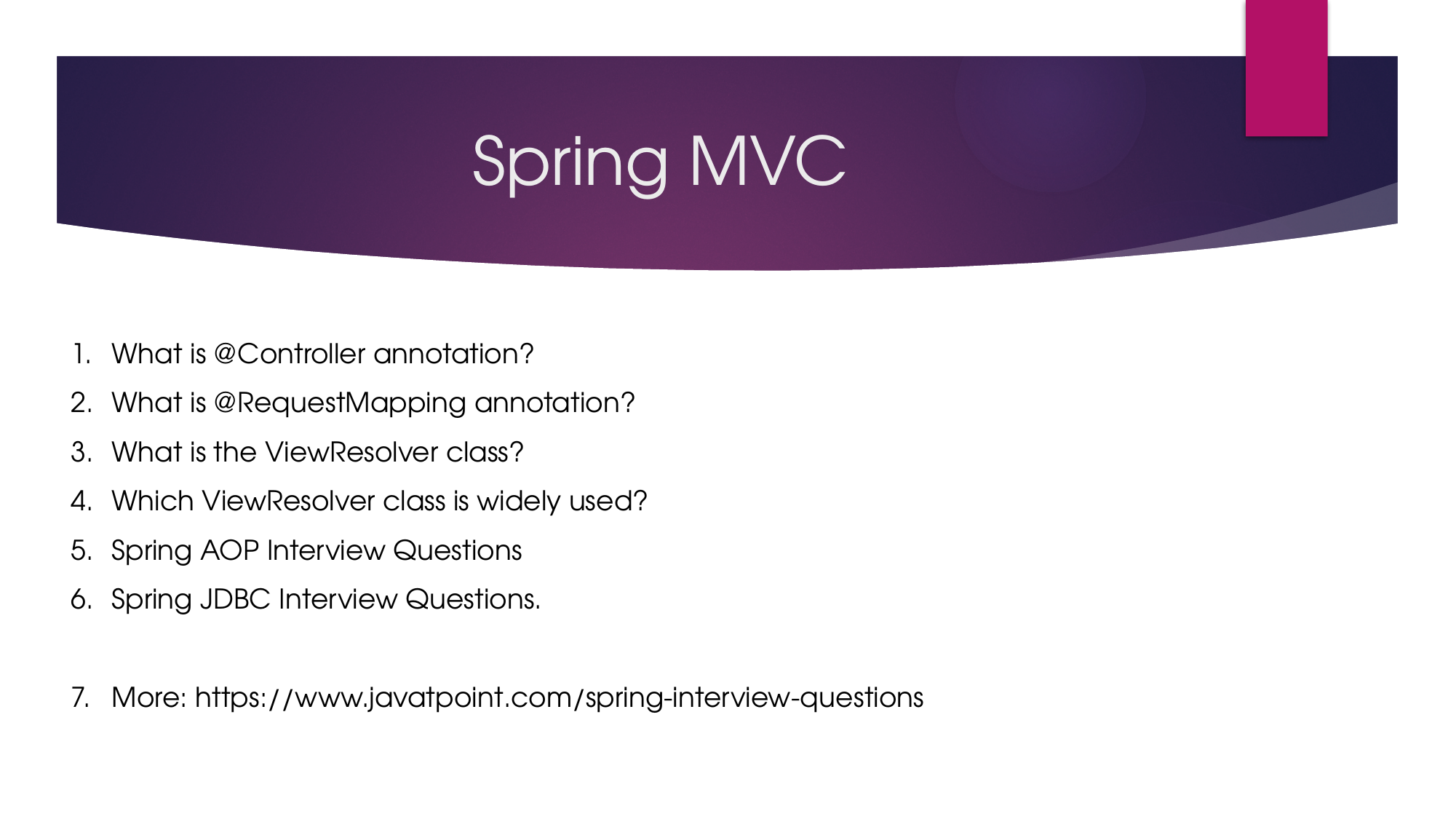

# Spring MVC
What is @Controller annotation?
What is @RequestMapping annotation?
What is the ViewResolver class?
Which ViewResolver class is widely used?
Spring AOP Interview Questions
Spring JDBC Interview Questions.

More: https://www.javatpoint.com/spring-interview-questions